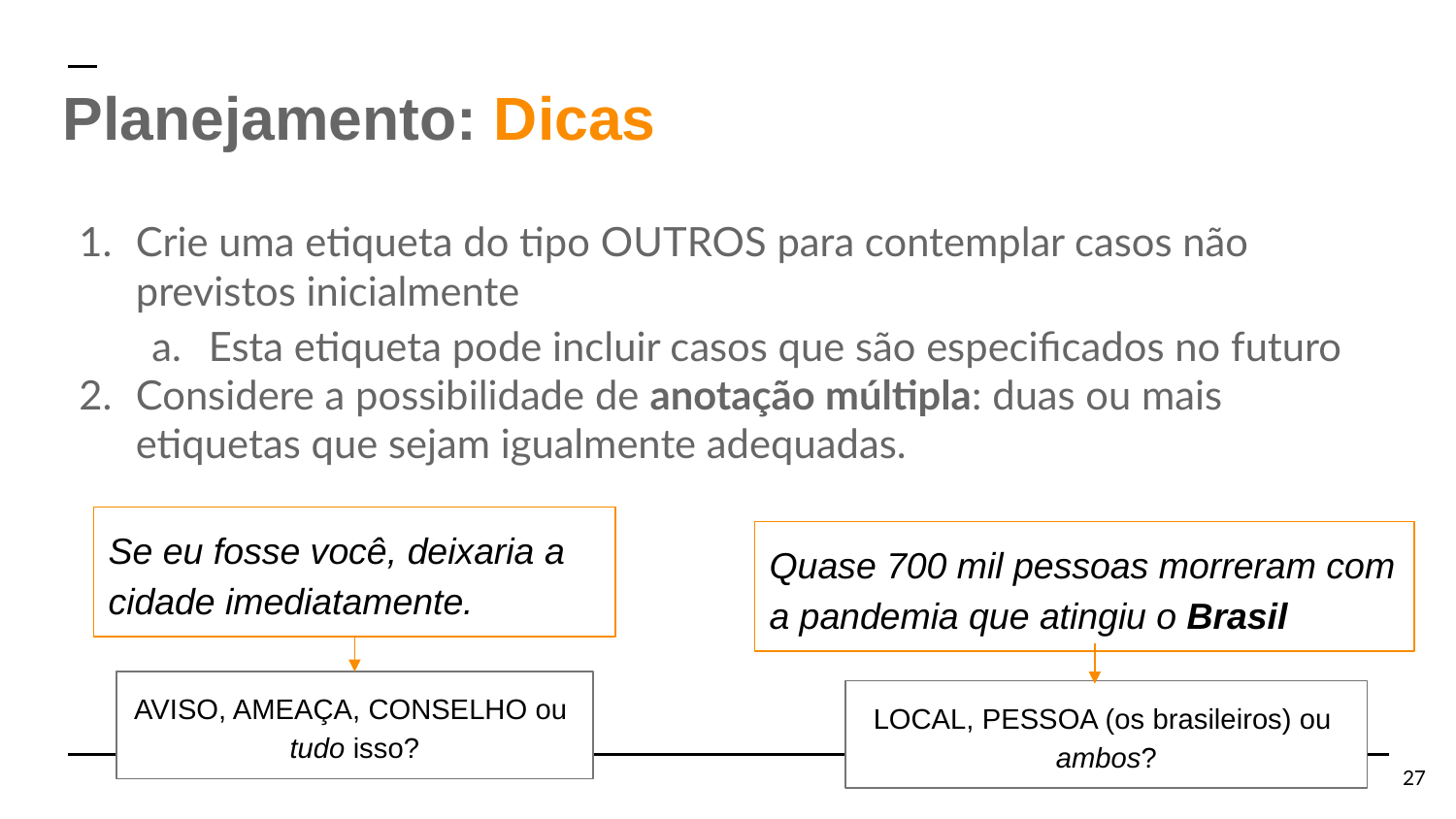

Planejamento: Dicas
Crie uma etiqueta do tipo OUTROS para contemplar casos não previstos inicialmente
Esta etiqueta pode incluir casos que são especificados no futuro
Considere a possibilidade de anotação múltipla: duas ou mais etiquetas que sejam igualmente adequadas.
Se eu fosse você, deixaria a cidade imediatamente.
Quase 700 mil pessoas morreram com a pandemia que atingiu o Brasil
AVISO, AMEAÇA, CONSELHO ou
tudo isso?
LOCAL, PESSOA (os brasileiros) ou
ambos?
27